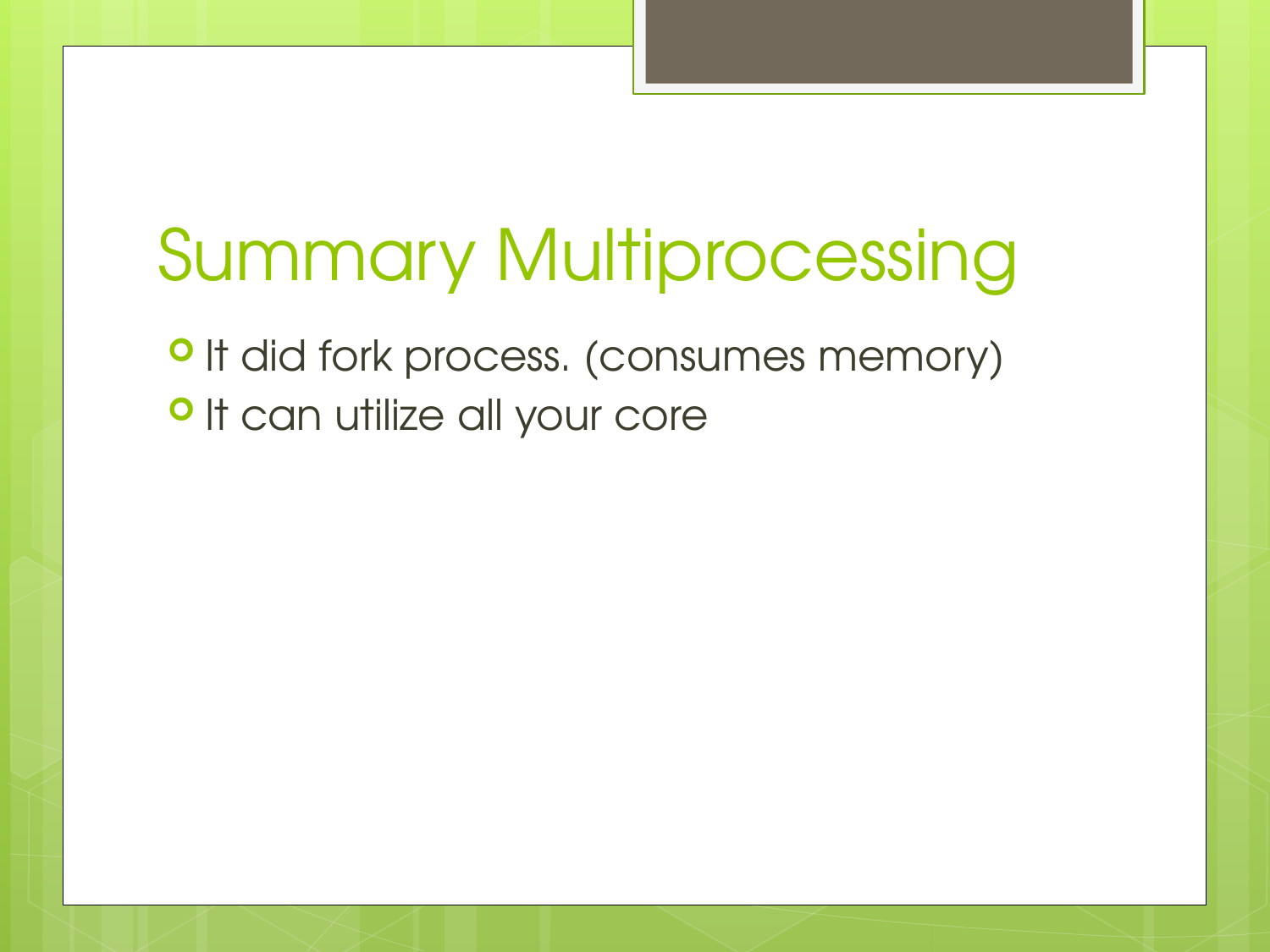

# Summary Multiprocessing
It did fork process. (consumes memory)
It can utilize all your core